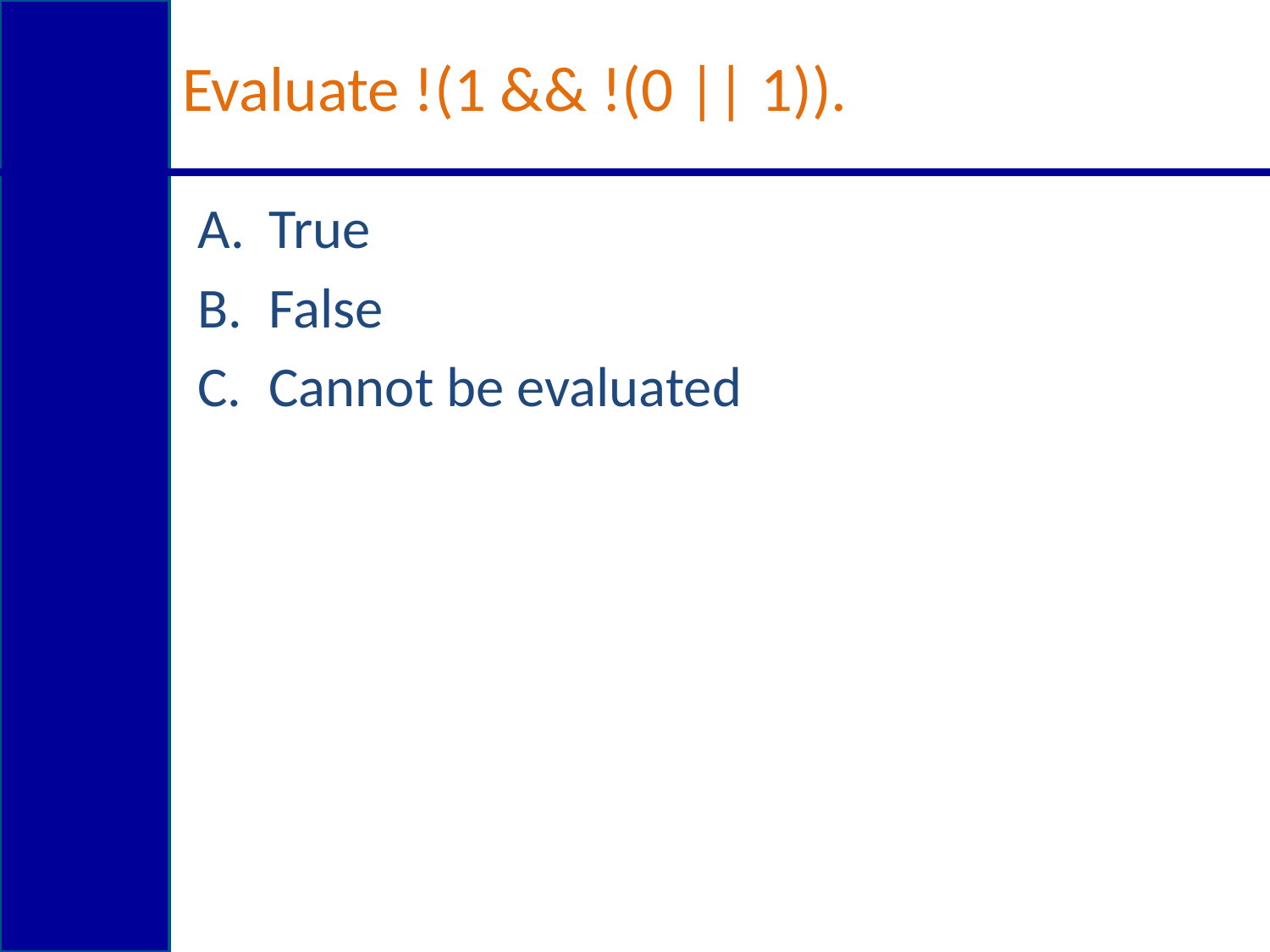

# Evaluate !(1 && !(0 || 1)).
True
False
Cannot be evaluated